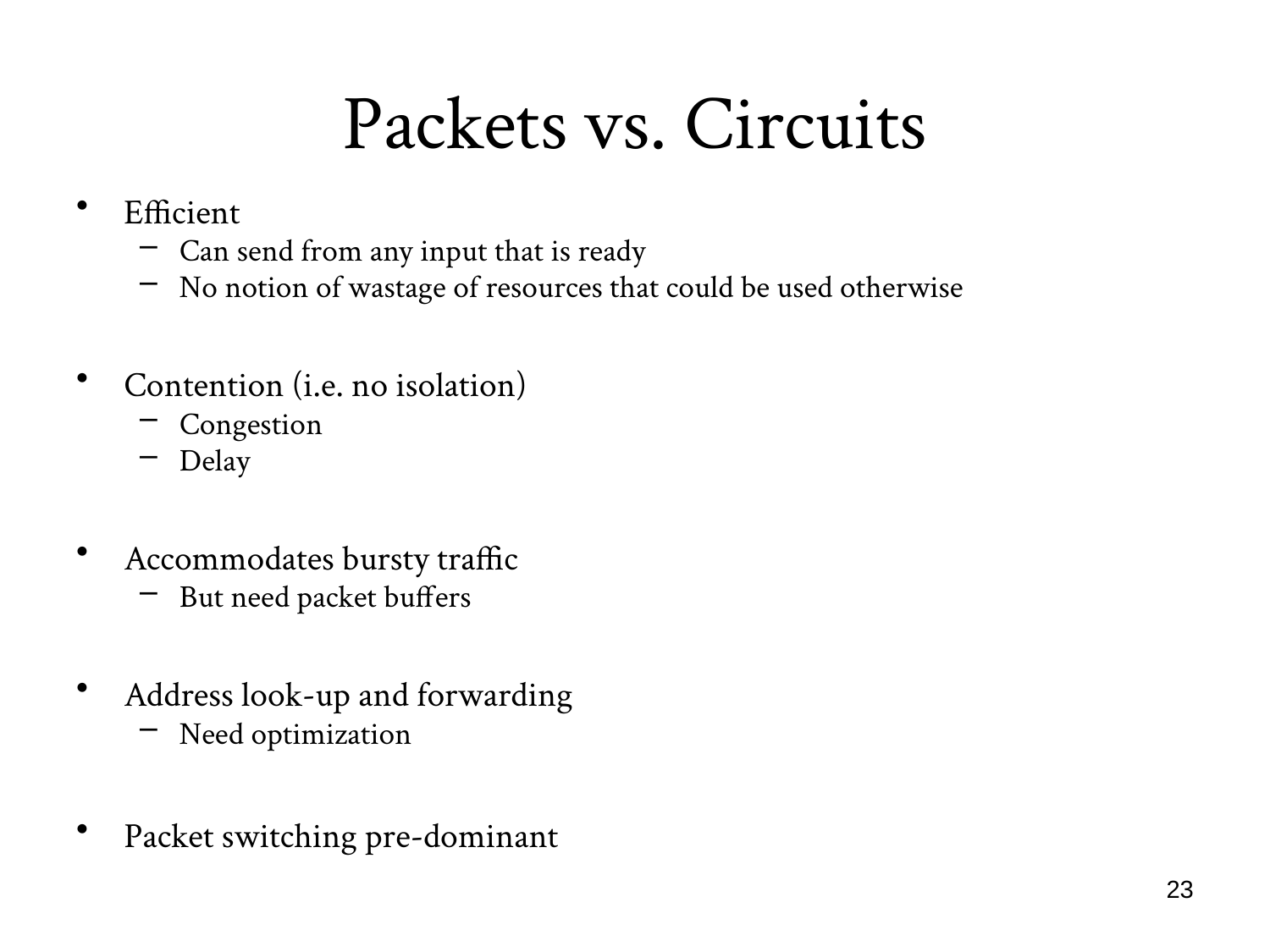

# Packets vs. Circuits
Efficient
Can send from any input that is ready
No notion of wastage of resources that could be used otherwise

Contention (i.e. no isolation)
Congestion
Delay

Accommodates bursty traffic
But need packet buffers

Address look-up and forwarding
Need optimization

Packet switching pre-dominant
23